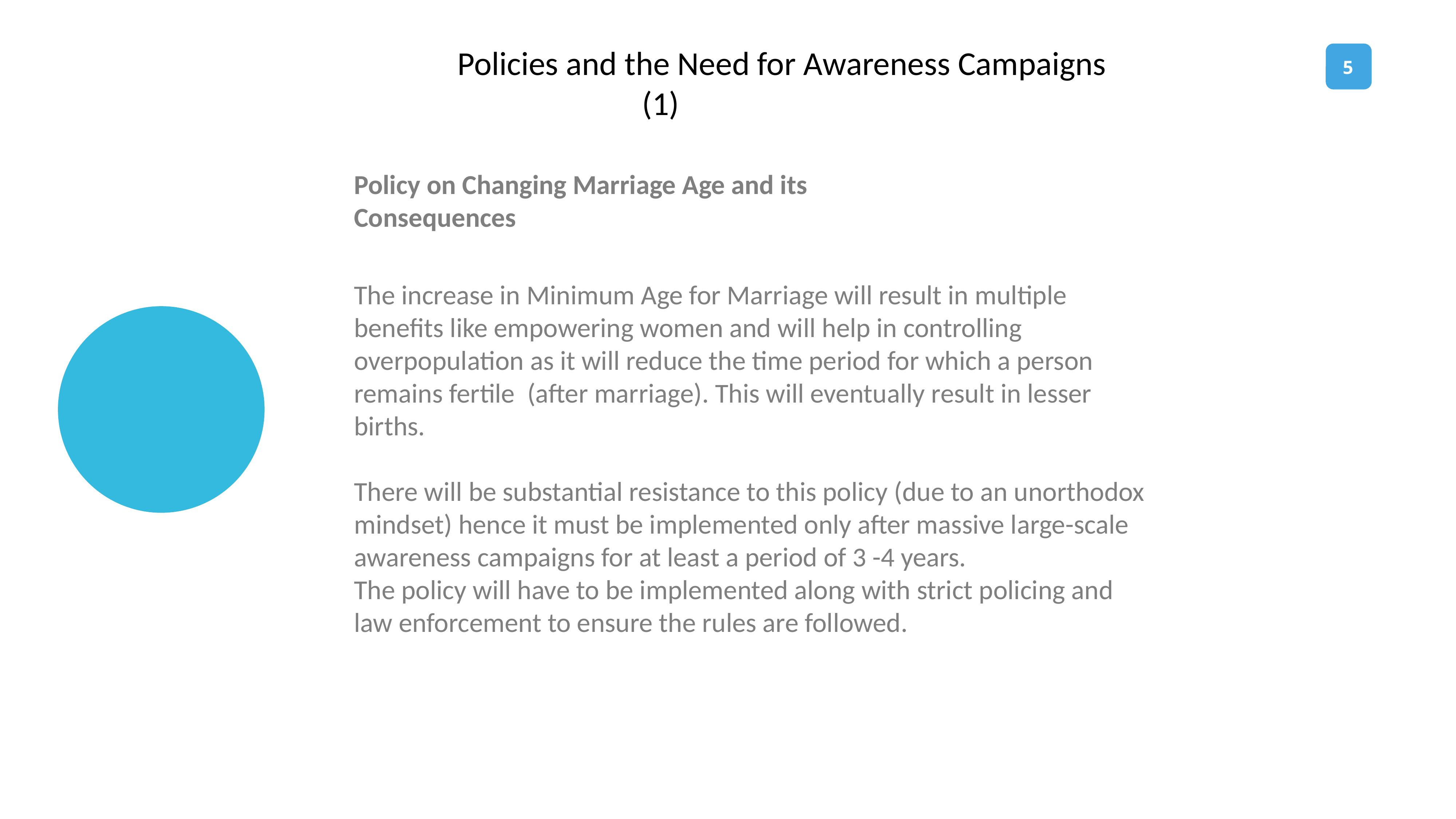

Policies and the Need for Awareness Campaigns		          (1)
Policy on Changing Marriage Age and its             Consequences
The increase in Minimum Age for Marriage will result in multiple benefits like empowering women and will help in controlling overpopulation as it will reduce the time period for which a person remains fertile  (after marriage). This will eventually result in lesser births.

There will be substantial resistance to this policy (due to an unorthodox mindset) hence it must be implemented only after massive large-scale awareness campaigns for at least a period of 3 -4 years.
The policy will have to be implemented along with strict policing and law enforcement to ensure the rules are followed.